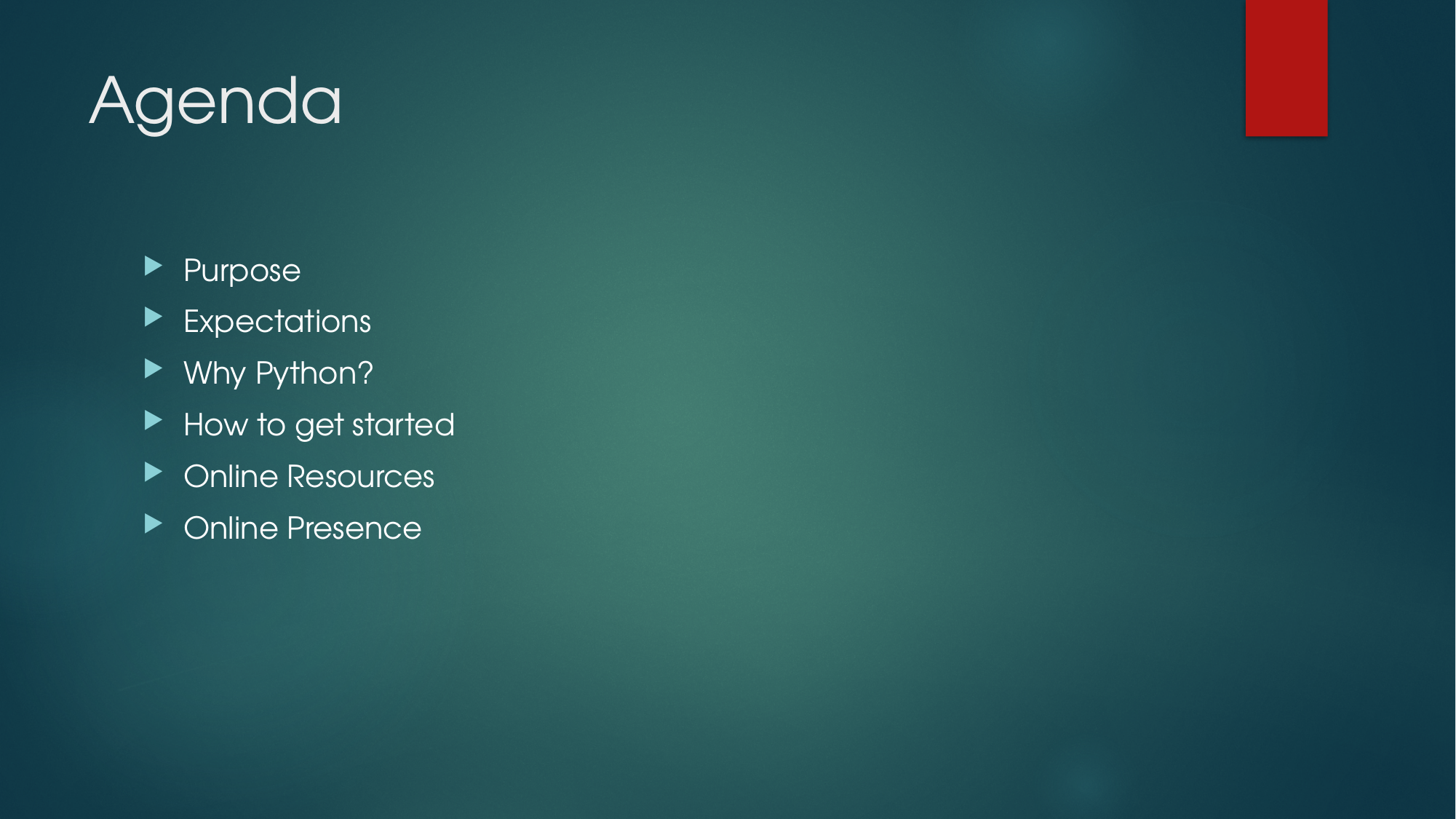

# Agenda
Purpose
Expectations
Why Python?
How to get started
Online Resources
Online Presence